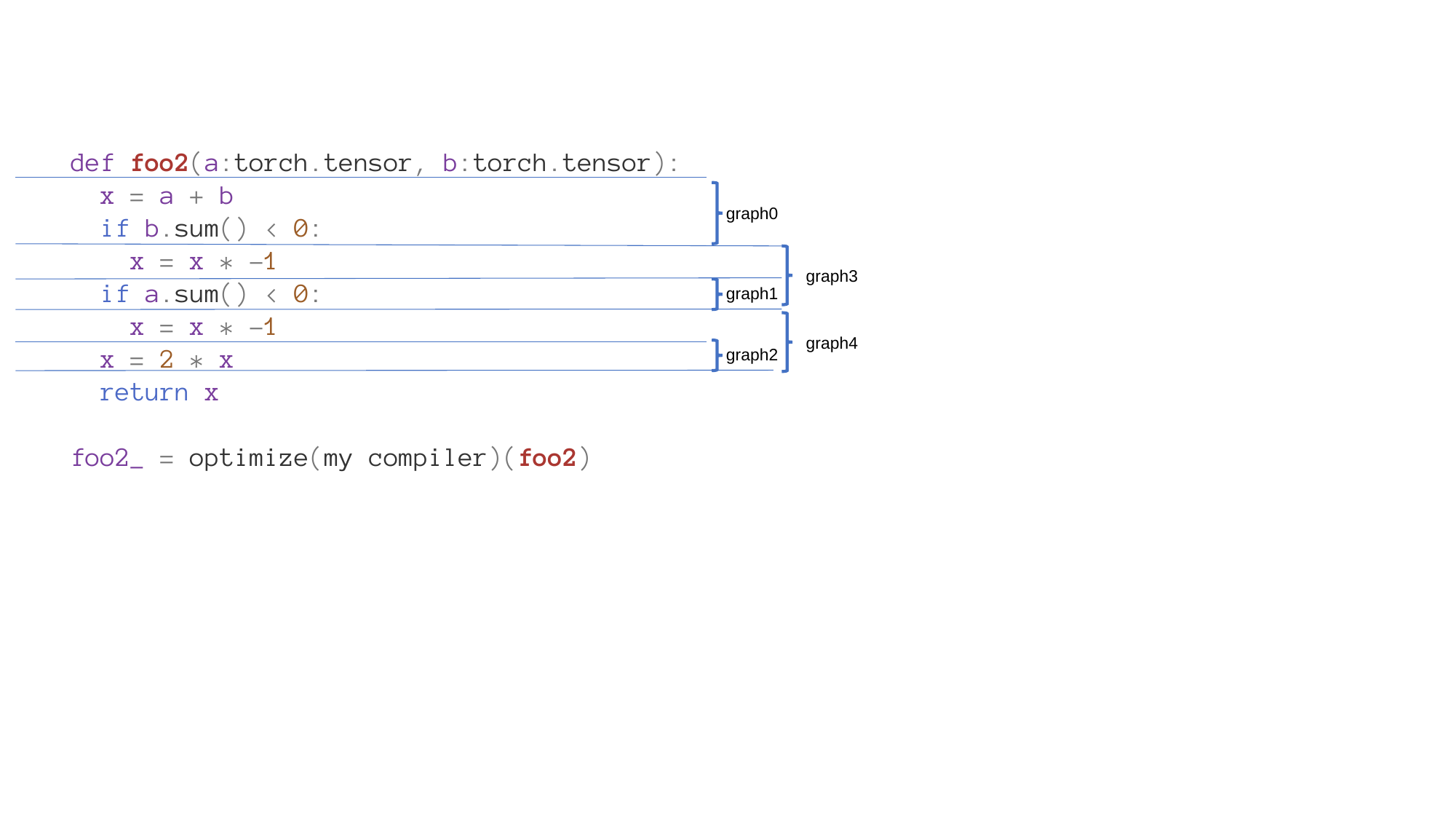

def foo2(a:torch.tensor, b:torch.tensor):
  x = a + b
  if b.sum() < 0:
    x = x * -1
  if a.sum() < 0:
    x = x * -1
  x = 2 * x
  return x
foo2_ = optimize(my compiler)(foo2)

graph0

graph3
graph1

graph4
graph2